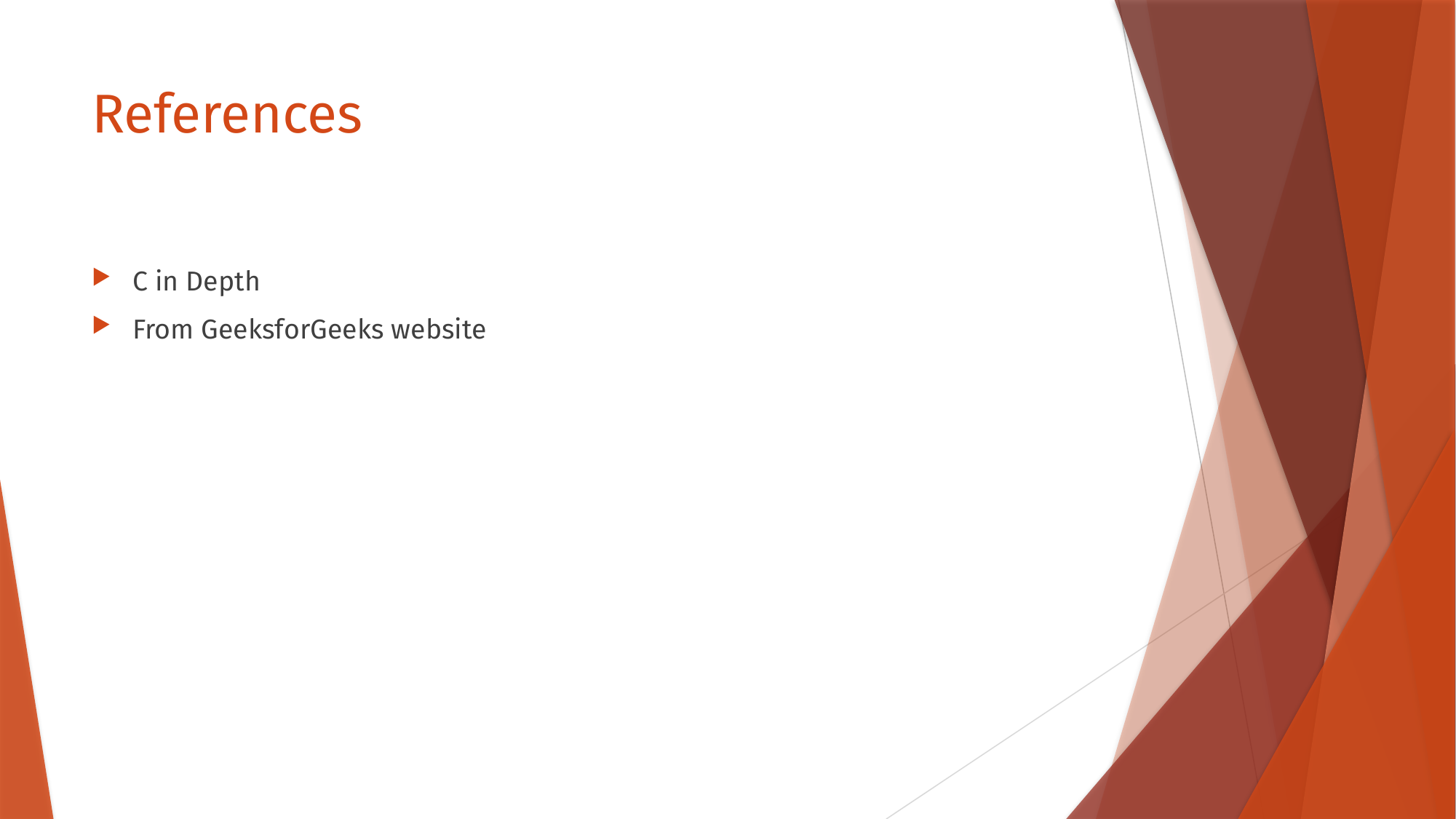

# References
C in Depth
From GeeksforGeeks website